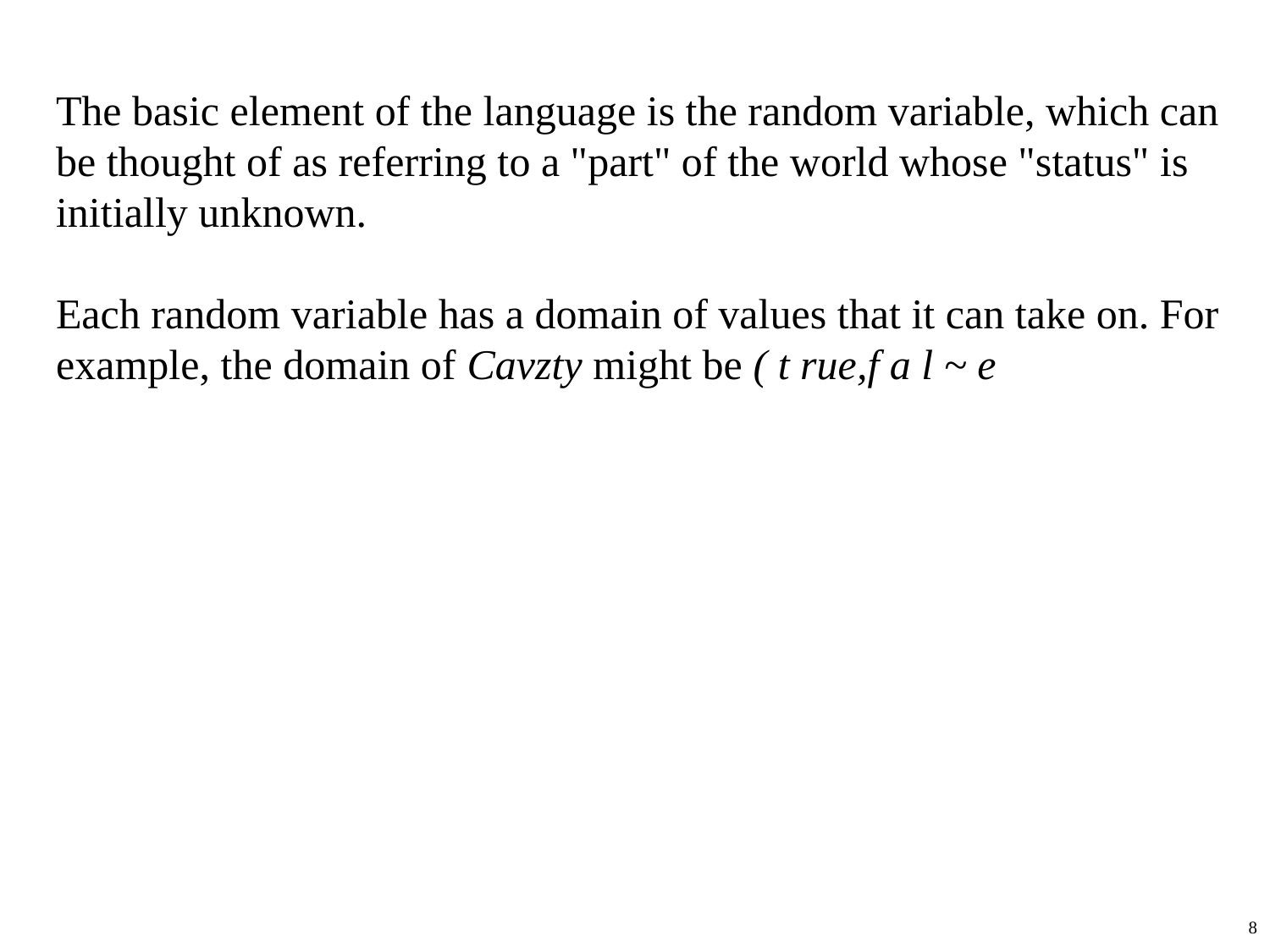

The basic element of the language is the random variable, which can be thought of as referring to a "part" of the world whose "status" is initially unknown.

Each random variable has a domain of values that it can take on. For example, the domain of Cavzty might be ( t rue,f a l ~ e
8